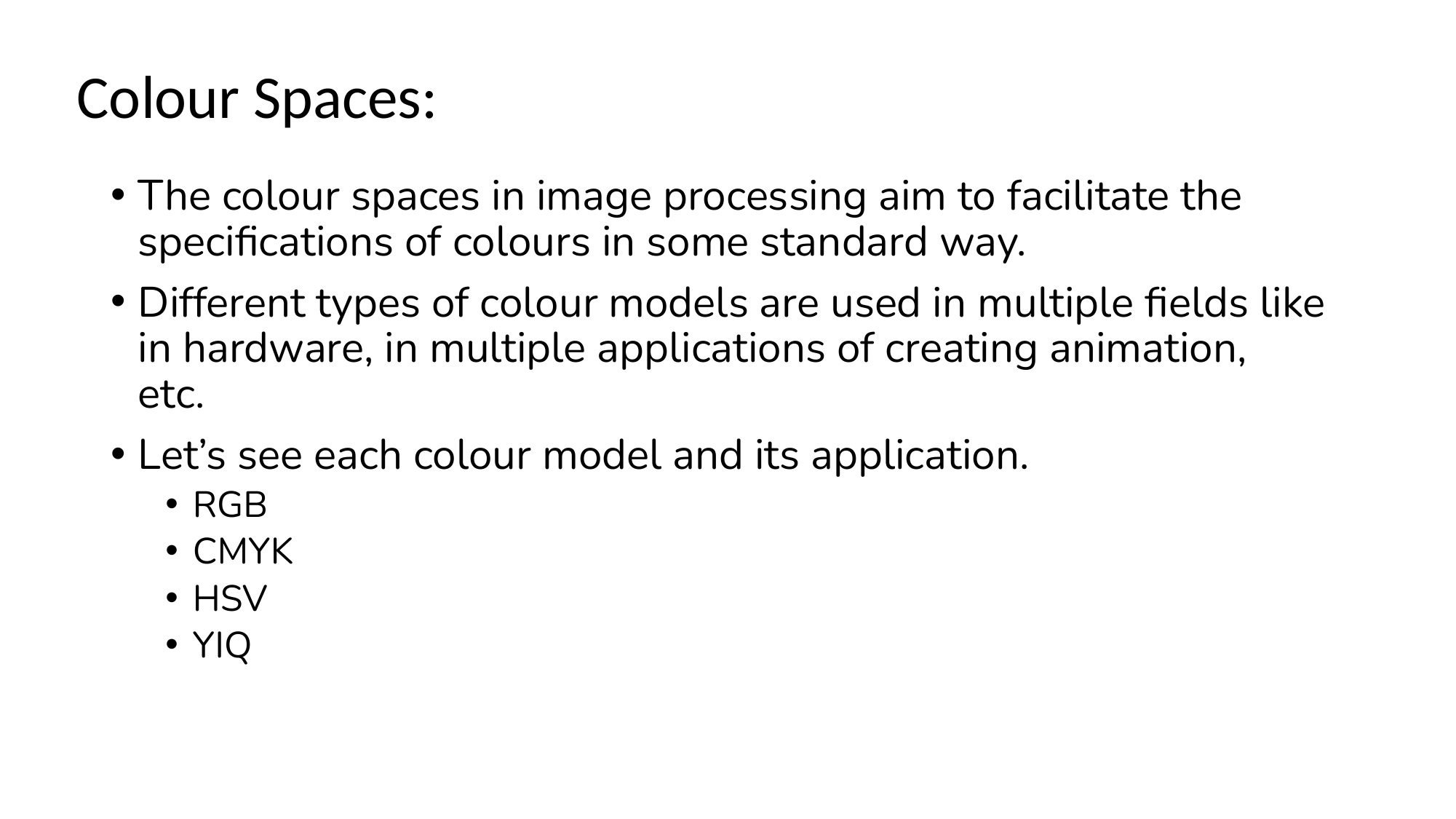

# Colour Spaces:
The colour spaces in image processing aim to facilitate the specifications of colours in some standard way.
Different types of colour models are used in multiple fields like in hardware, in multiple applications of creating animation, etc.
Let’s see each colour model and its application.
RGB
CMYK
HSV
YIQ